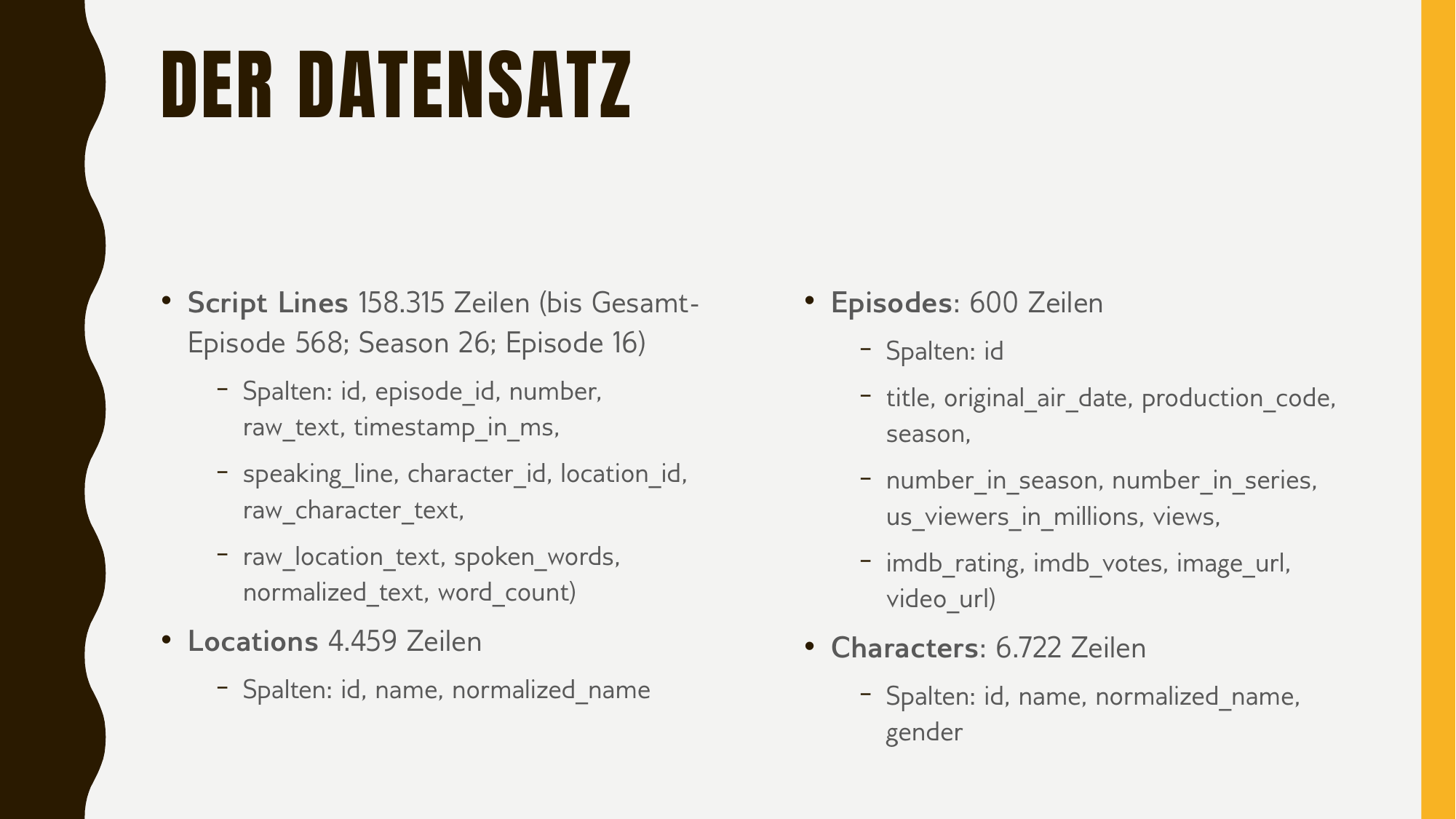

# Der Datensatz
Script Lines 158.315 Zeilen (bis Gesamt-Episode 568; Season 26; Episode 16)
Spalten: id, episode_id, number, raw_text, timestamp_in_ms,
speaking_line, character_id, location_id, raw_character_text,
raw_location_text, spoken_words, normalized_text, word_count)
Locations 4.459 Zeilen
Spalten: id, name, normalized_name

Episodes: 600 Zeilen
Spalten: id
title, original_air_date, production_code, season,
number_in_season, number_in_series, us_viewers_in_millions, views,
imdb_rating, imdb_votes, image_url, video_url)
Characters: 6.722 Zeilen
Spalten: id, name, normalized_name, gender